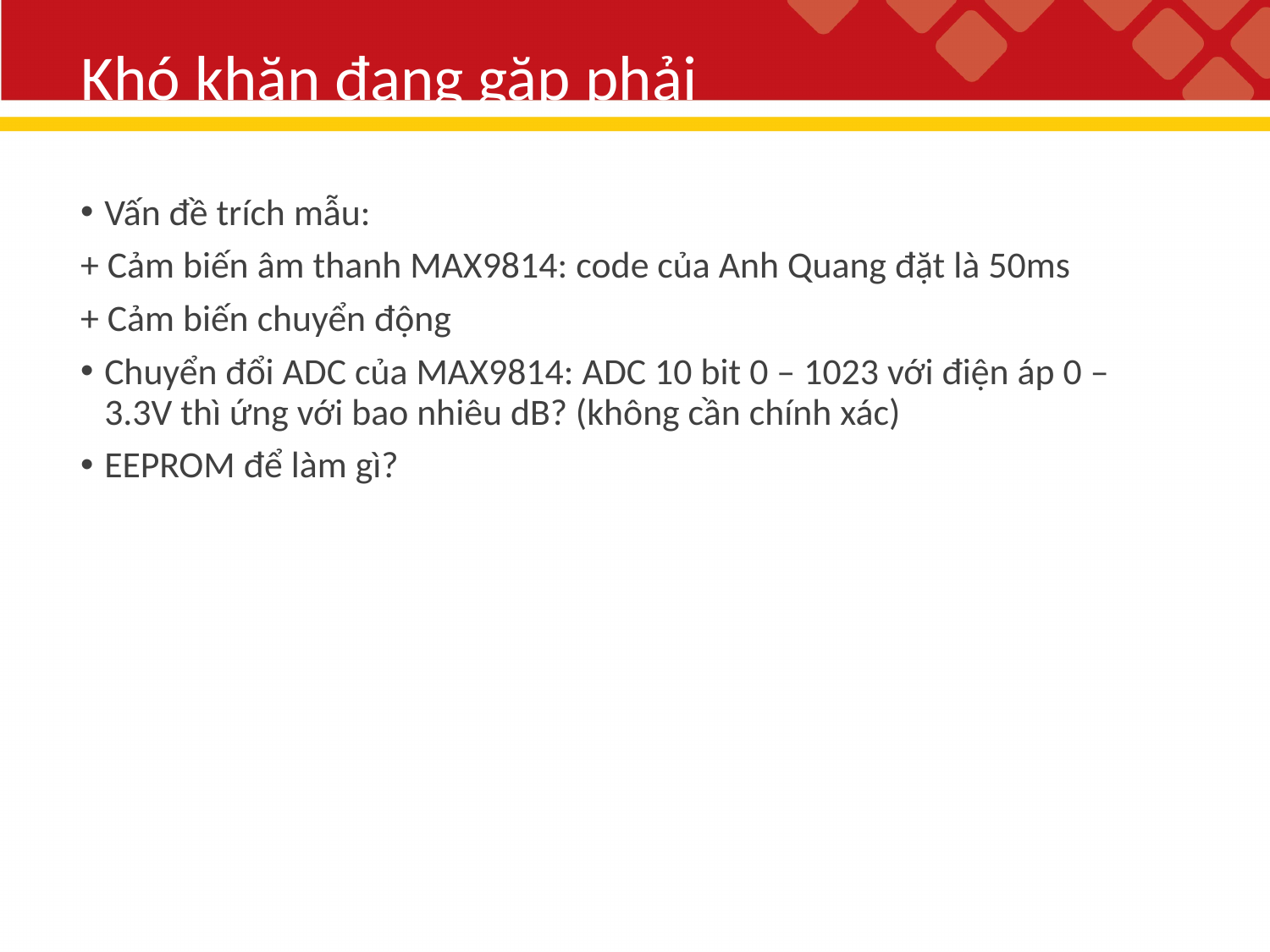

# Khó khăn đang gặp phải
Vấn đề trích mẫu:
+ Cảm biến âm thanh MAX9814: code của Anh Quang đặt là 50ms
+ Cảm biến chuyển động
Chuyển đổi ADC của MAX9814: ADC 10 bit 0 – 1023 với điện áp 0 – 3.3V thì ứng với bao nhiêu dB? (không cần chính xác)
EEPROM để làm gì?